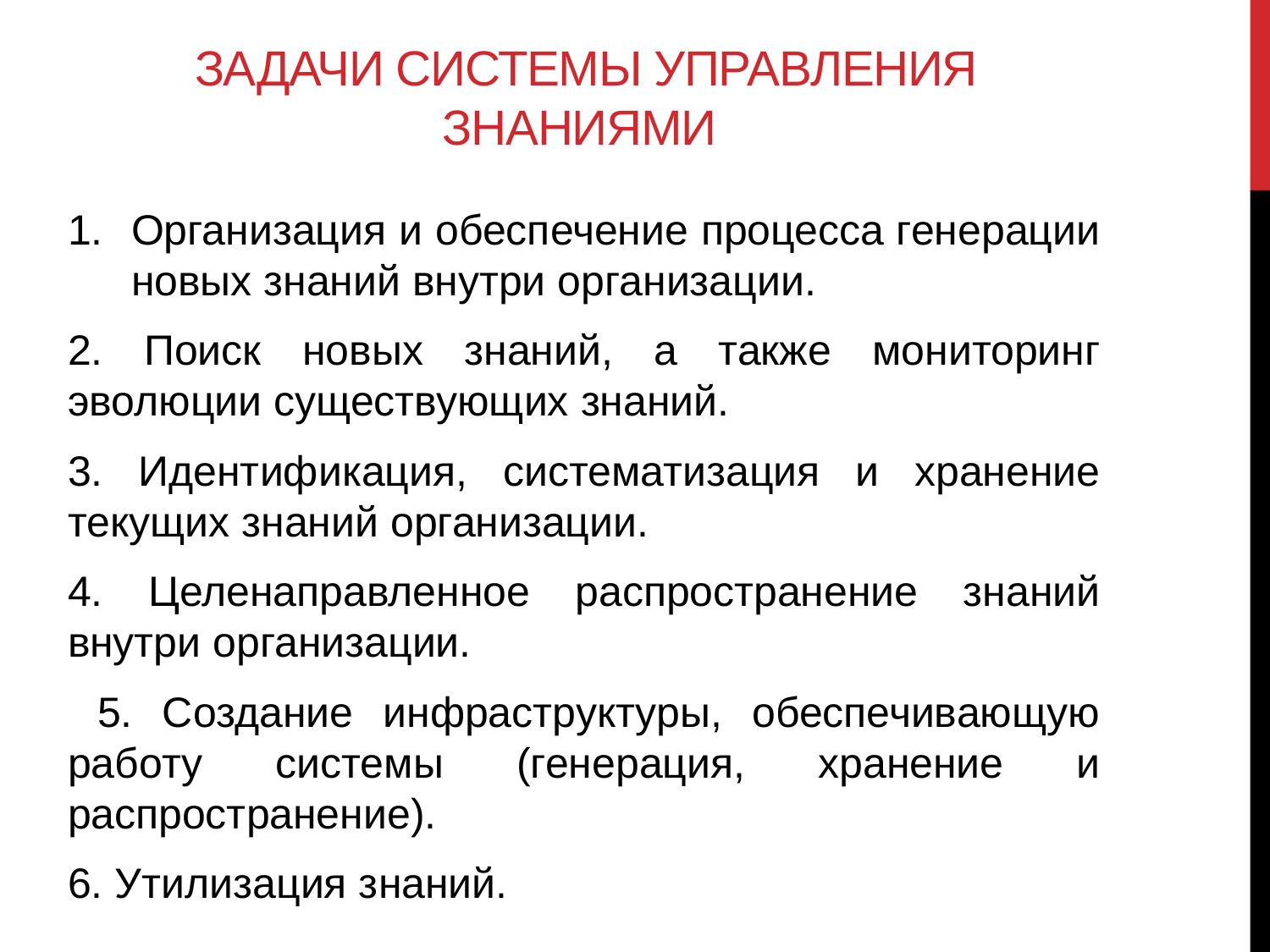

# Задачи системы управления знаниями
Организация и обеспечение процесса генерации новых знаний внутри организации.
2. Поиск новых знаний, а также мониторинг эволюции существующих знаний.
3. Идентификация, систематизация и хранение текущих знаний организации.
4. Целенаправленное распространение знаний внутри организации.
 5. Создание инфраструктуры, обеспечивающую работу системы (генерация, хранение и распространение).
6. Утилизация знаний.